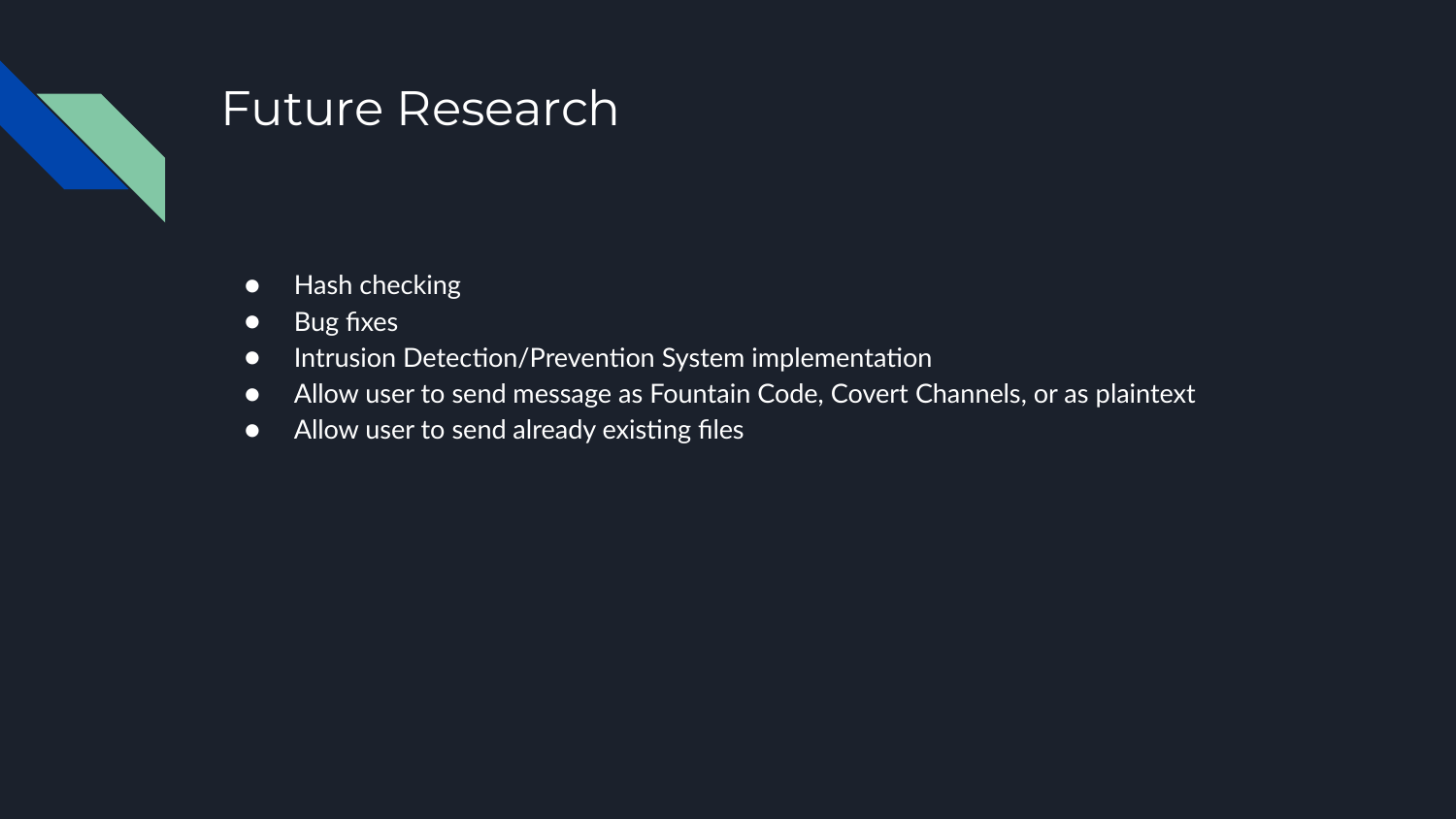

# Future Research
Hash checking
Bug fixes
Intrusion Detection/Prevention System implementation
Allow user to send message as Fountain Code, Covert Channels, or as plaintext
Allow user to send already existing files